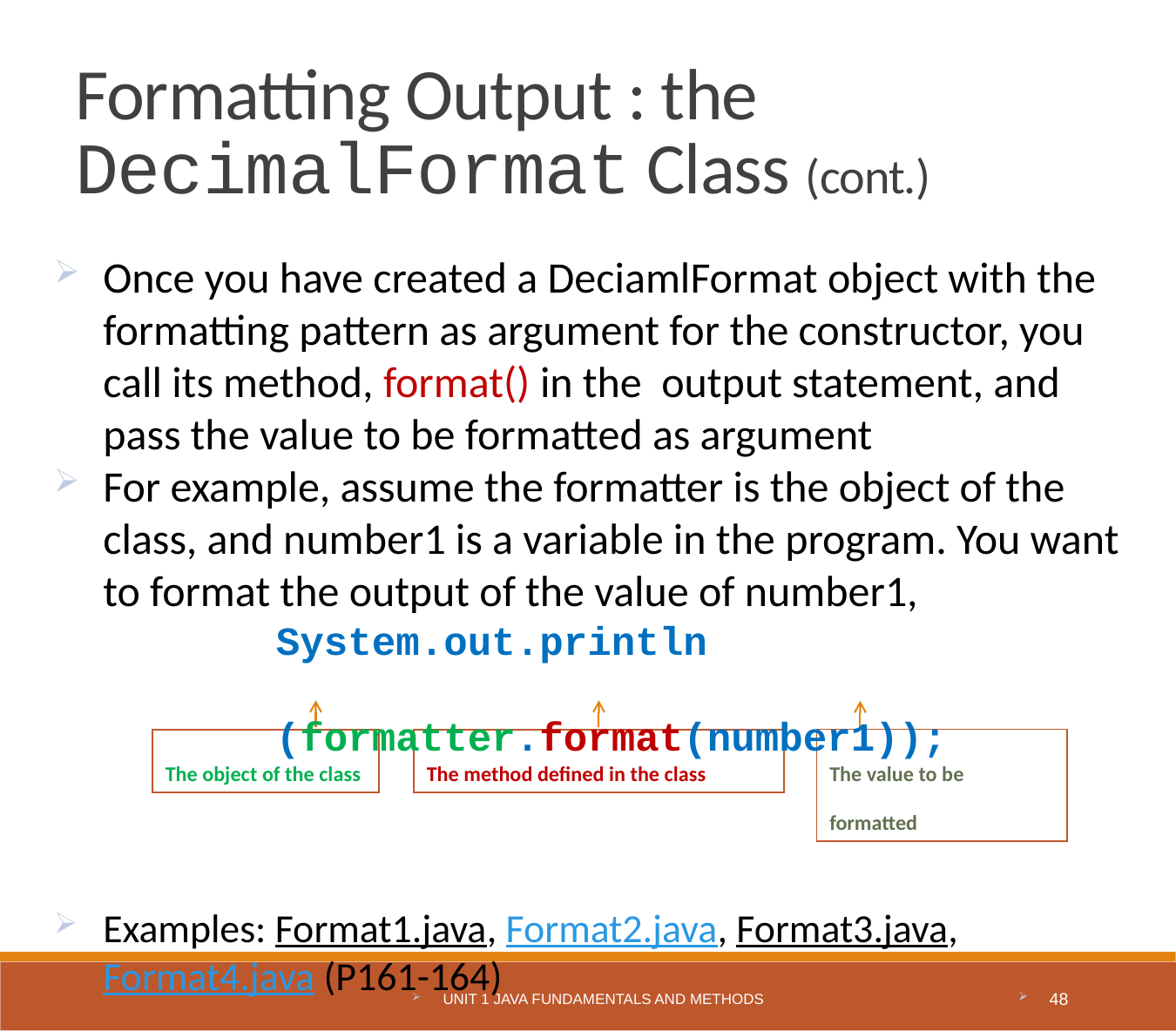

Formatting Output : the DecimalFormat Class (cont.)
Once you have created a DeciamlFormat object with the formatting pattern as argument for the constructor, you call its method, format() in the  output statement, and pass the value to be formatted as argument
For example, assume the formatter is the object of the class, and number1 is a variable in the program. You want to format the output of the value of number1,
System.out.println                                  (formatter.format(number1));

Examples: Format1.java, Format2.java, Format3.java, Format4.java (P161-164)

The value to be formatted
The object of the class
The method defined in the class
Unit 1 Java Fundamentals and Methods
48